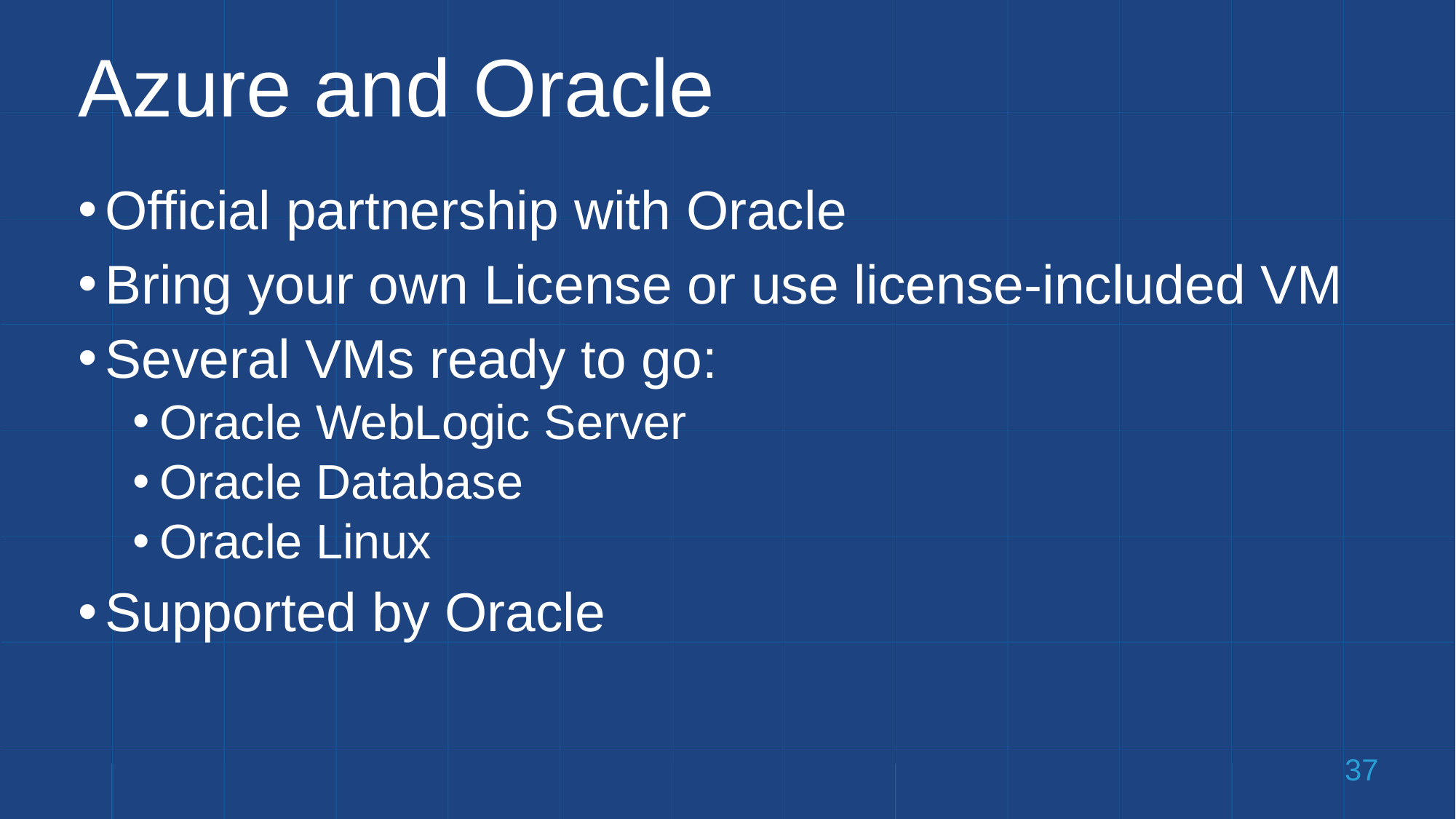

# Azure and Oracle
Official partnership with Oracle
Bring your own License or use license-included VM
Several VMs ready to go:
Oracle WebLogic Server
Oracle Database
Oracle Linux
Supported by Oracle
37